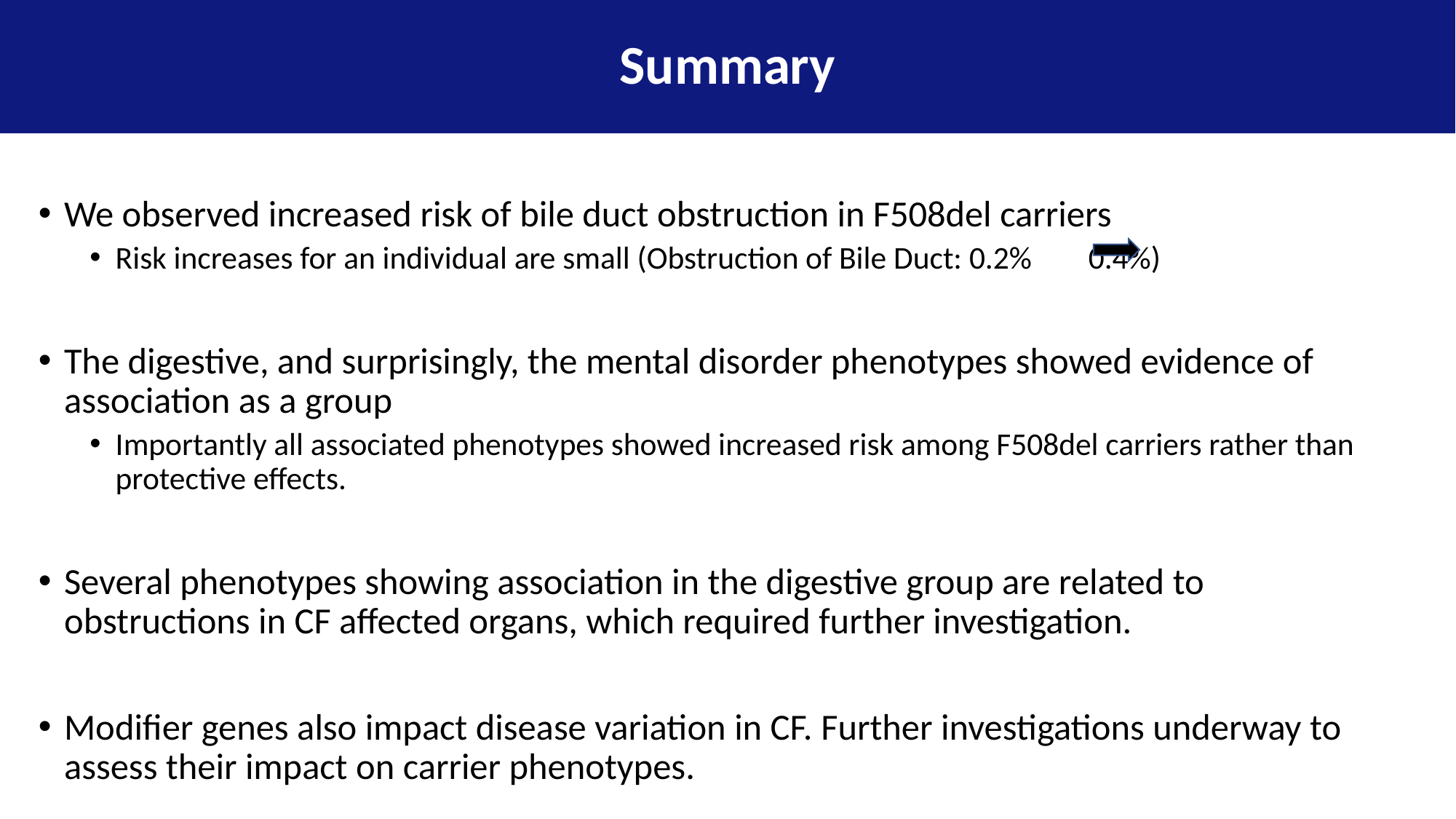

Summary

We observed increased risk of bile duct obstruction in F508del carriers
Risk increases for an individual are small (Obstruction of Bile Duct: 0.2%        0.4%)

The digestive, and surprisingly, the mental disorder phenotypes showed evidence of association as a group
Importantly all associated phenotypes showed increased risk among F508del carriers rather than protective effects.

Several phenotypes showing association in the digestive group are related to obstructions in CF affected organs, which required further investigation.

Modifier genes also impact disease variation in CF. Further investigations underway to assess their impact on carrier phenotypes.